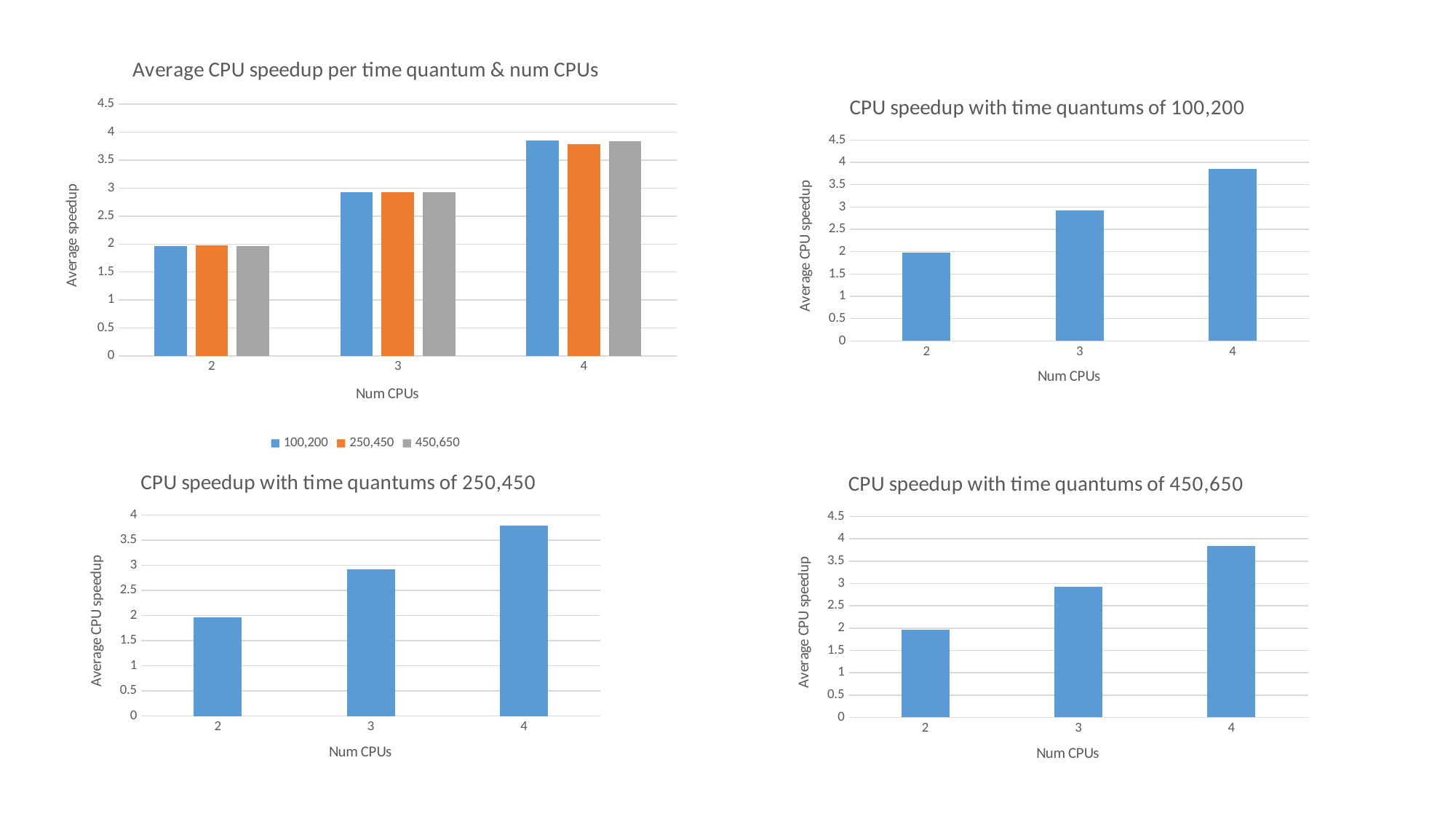

### Chart: Average CPU speedup per time quantum & num CPUs

| Category | 100,200 | 250,450 | 450,650 |
|---|---|---|---|
| 2 | 1.97 | 1.974 | 1.971 |
| 3 | 2.924 | 2.926 | 2.93 |
| 4 | 3.854 | 3.791 | 3.837 |

### Chart: CPU speedup with time quantums of 100,200

| Category | 100,200 |
|---|---|
| 2 | 1.97 |
| 3 | 2.924 |
| 4 | 3.854 |

### Chart: CPU speedup with time quantums of 250,450

| Category | 250,450 |
|---|---|
| 2 | 1.974 |
| 3 | 2.926 |
| 4 | 3.791 |

### Chart: CPU speedup with time quantums of 450,650

| Category | 450,650 |
|---|---|
| 2 | 1.971 |
| 3 | 2.93 |
| 4 | 3.837 |